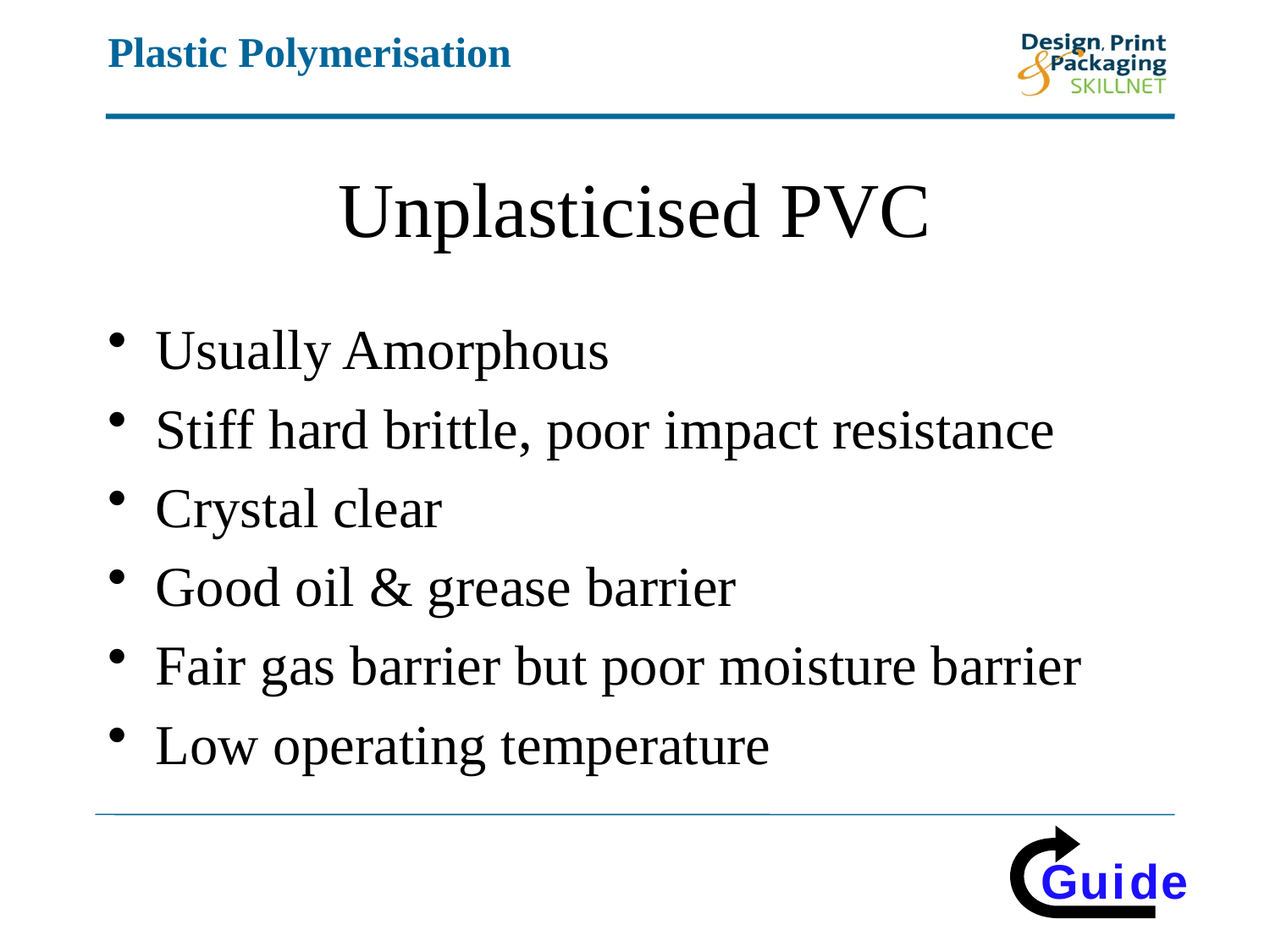

# Unplasticised PVC
Usually Amorphous
Stiff hard brittle, poor impact resistance
Crystal clear
Good oil & grease barrier
Fair gas barrier but poor moisture barrier
Low operating temperature